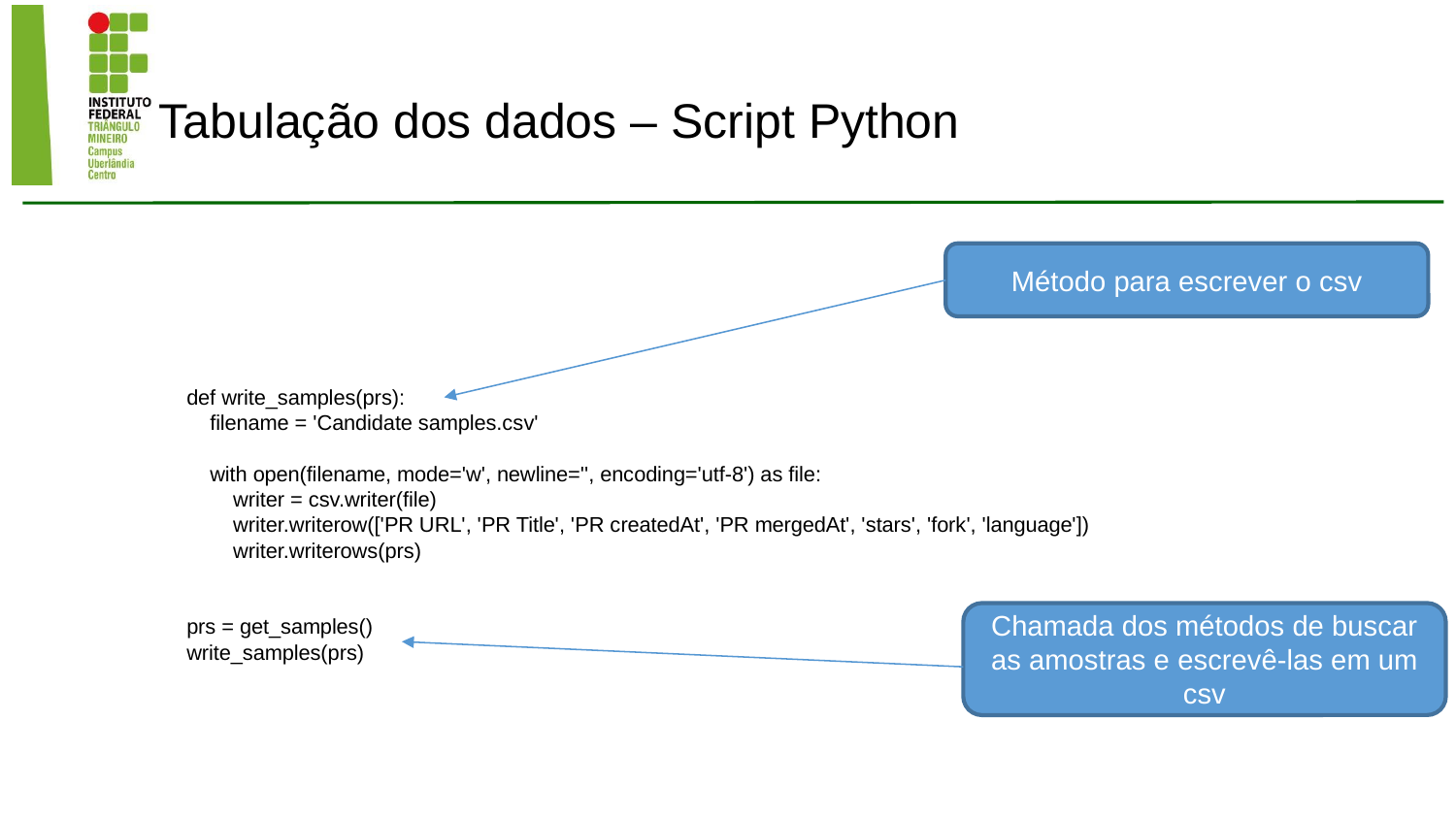

# Tabulação dos dados – Script Python
Método para escrever o csv
def write_samples(prs):
    filename = 'Candidate samples.csv'
    with open(filename, mode='w', newline='', encoding='utf-8') as file:
        writer = csv.writer(file)
        writer.writerow(['PR URL', 'PR Title', 'PR createdAt', 'PR mergedAt', 'stars', 'fork', 'language'])
        writer.writerows(prs)

prs = get_samples()
write_samples(prs)

Chamada dos métodos de buscar as amostras e escrevê-las em um csv